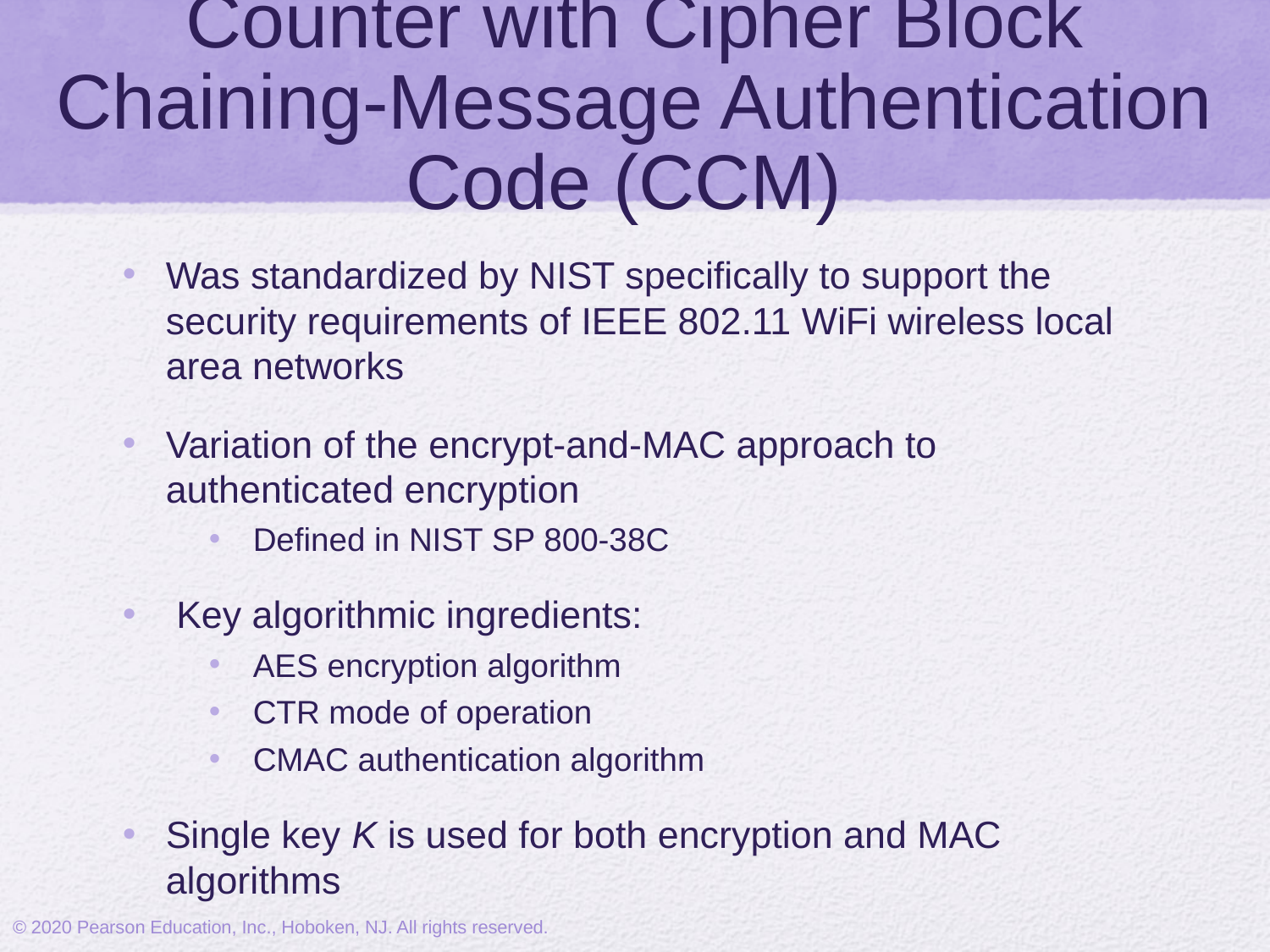

# Counter with Cipher Block Chaining-Message Authentication Code (CCM)
Was standardized by NIST specifically to support the security requirements of IEEE 802.11 WiFi wireless local area networks
Variation of the encrypt-and-MAC approach to authenticated encryption
Defined in NIST SP 800-38C
 Key algorithmic ingredients:
AES encryption algorithm
CTR mode of operation
CMAC authentication algorithm
Single key K is used for both encryption and MAC algorithms

© 2020 Pearson Education, Inc., Hoboken, NJ. All rights reserved.